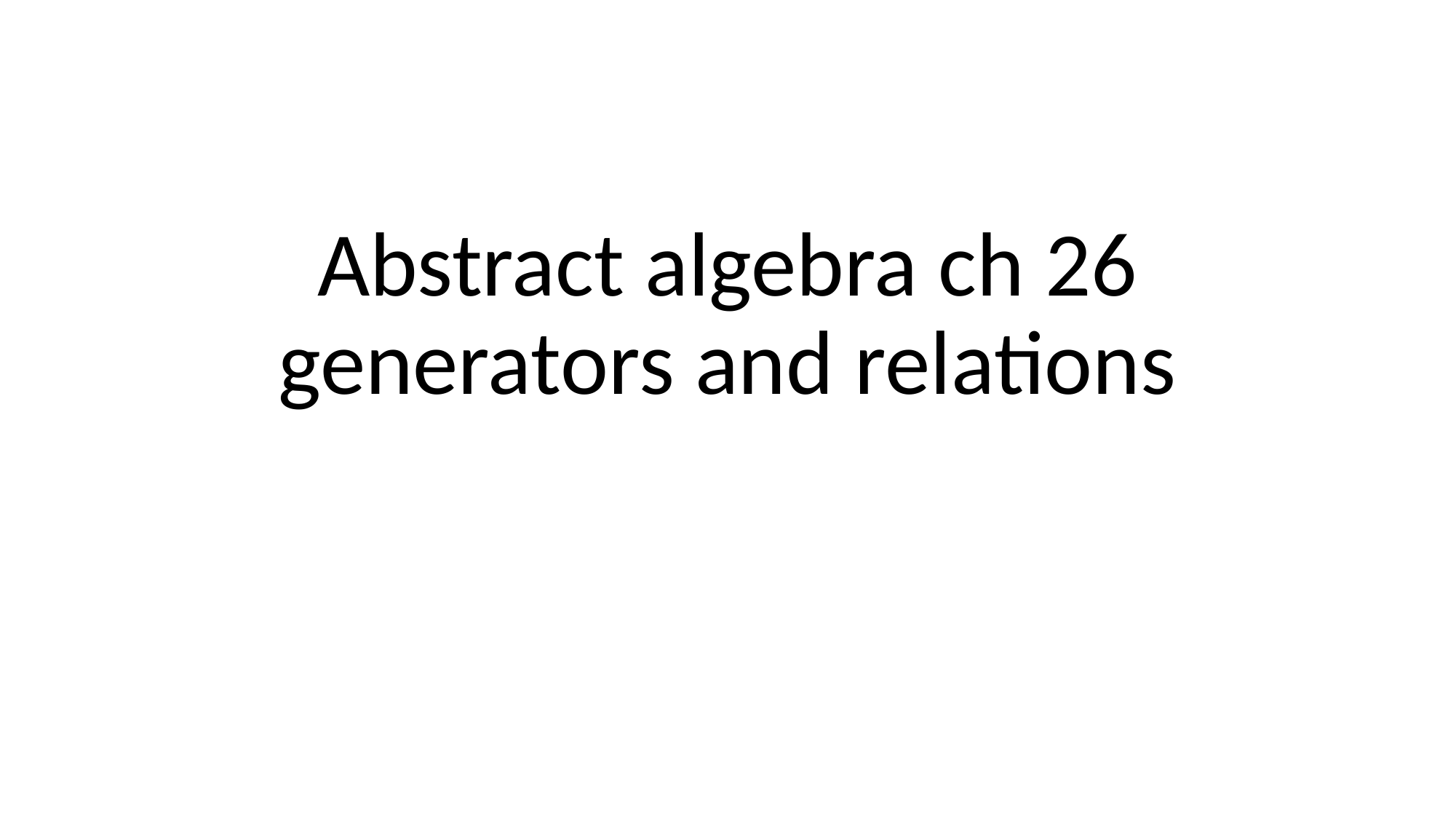

# Abstract algebra ch 26 generators and relations